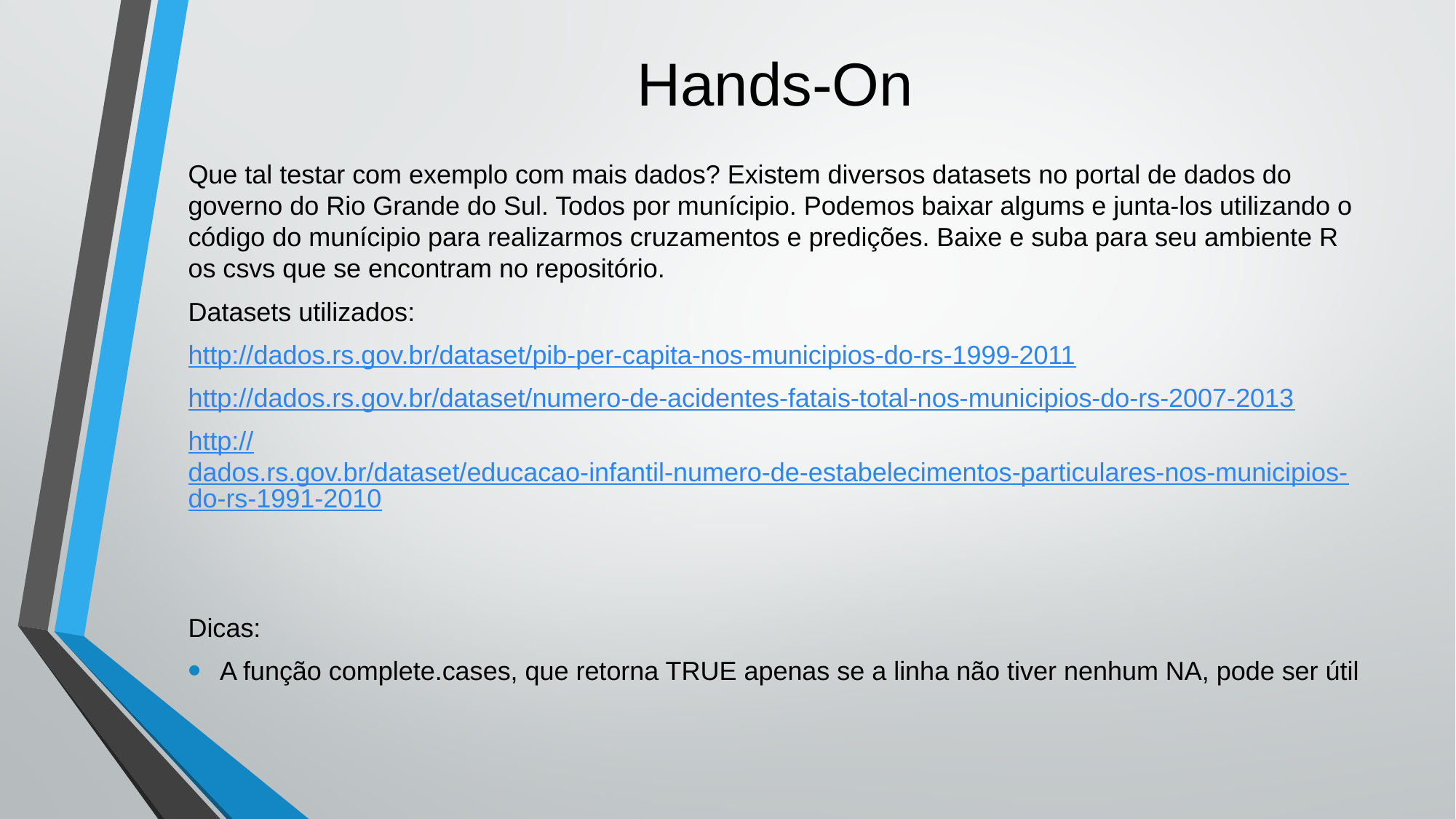

# Hands-On
Que tal testar com exemplo com mais dados? Existem diversos datasets no portal de dados do governo do Rio Grande do Sul. Todos por munícipio. Podemos baixar algums e junta-los utilizando o código do munícipio para realizarmos cruzamentos e predições. Baixe e suba para seu ambiente R os csvs que se encontram no repositório.
Datasets utilizados:
http://dados.rs.gov.br/dataset/pib-per-capita-nos-municipios-do-rs-1999-2011
http://dados.rs.gov.br/dataset/numero-de-acidentes-fatais-total-nos-municipios-do-rs-2007-2013
http://dados.rs.gov.br/dataset/educacao-infantil-numero-de-estabelecimentos-particulares-nos-municipios-do-rs-1991-2010

Dicas:
A função complete.cases, que retorna TRUE apenas se a linha não tiver nenhum NA, pode ser útil